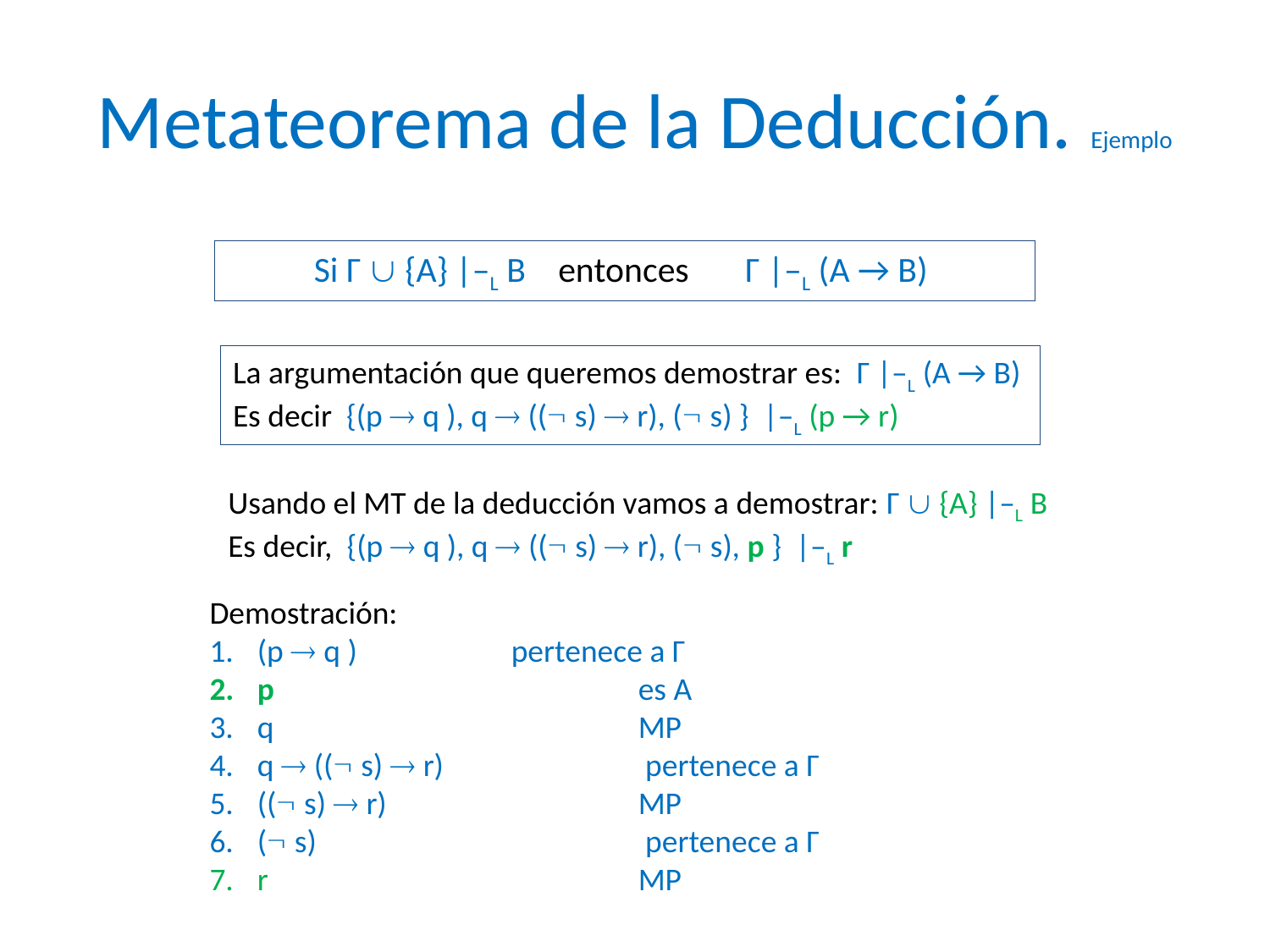

# Metateorema de la Deducción. Ejemplo
Si Γ ∪ {A} |–L B    entonces       Γ |–L (A → B)
La argumentación que queremos demostrar es:  Γ |–L (A → B)
Es decir  {(p → q ), q → ((¬ s) → r), (¬ s) }  |–L (p → r)
Usando el MT de la deducción vamos a demostrar: Γ ∪ {A} |–L B
Es decir,  {(p → q ), q → ((¬ s) → r), (¬ s), p }  |–L r
Demostración:
(p → q )		pertenece a Γ
p 			es A
q			MP
q → ((¬ s) → r)		 pertenece a Γ
((¬ s) → r) 		MP
(¬ s)			 pertenece a Γ
r			MP